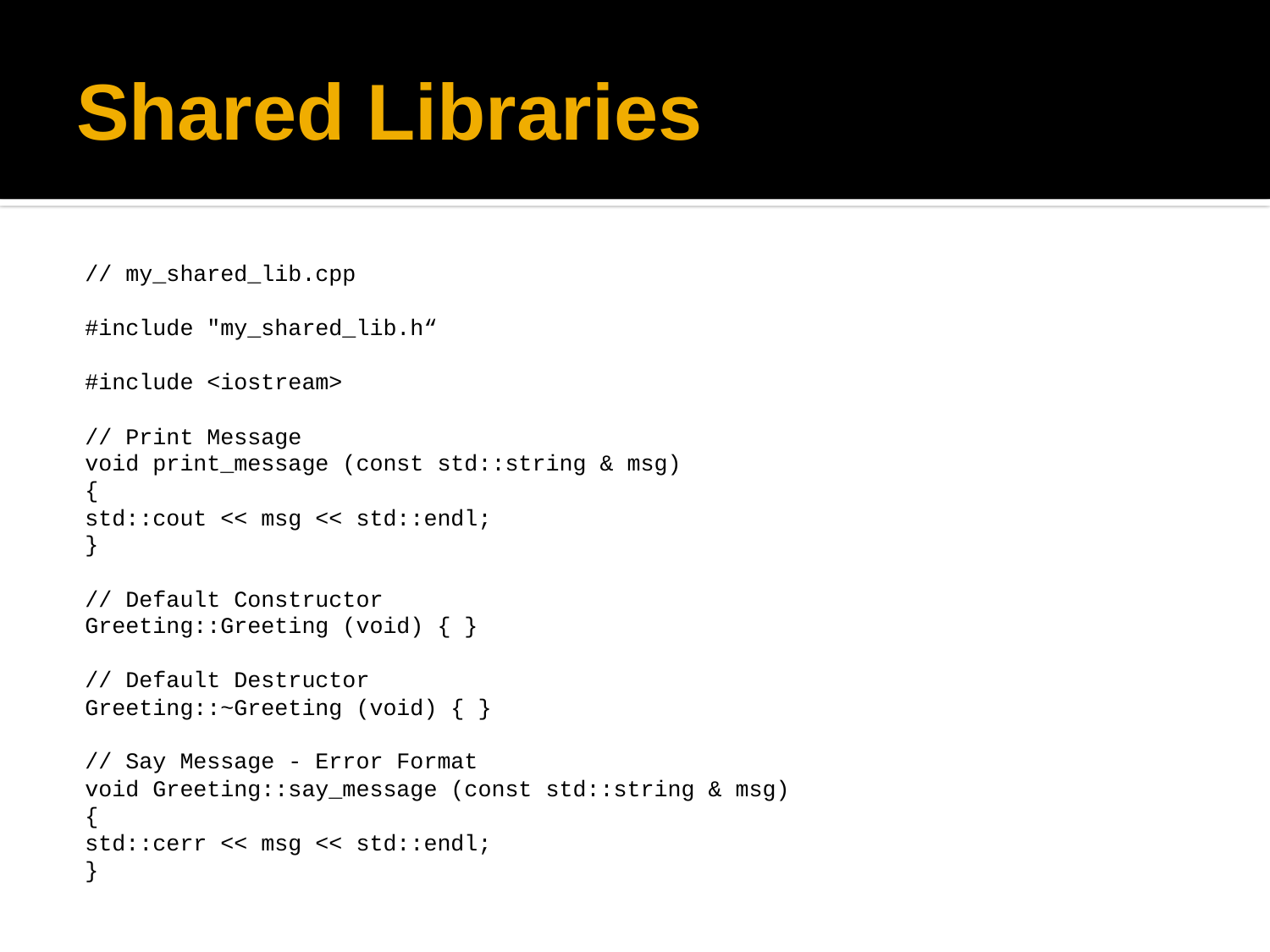

# Shared Libraries
// my_shared_lib.cpp

#include "my_shared_lib.h“

#include <iostream>

// Print Message
void print_message (const std::string & msg)
{
	std::cout << msg << std::endl;
}

// Default Constructor
Greeting::Greeting (void) { }

// Default Destructor
Greeting::~Greeting (void) { }

// Say Message - Error Format
void Greeting::say_message (const std::string & msg)
{
	std::cerr << msg << std::endl;
}